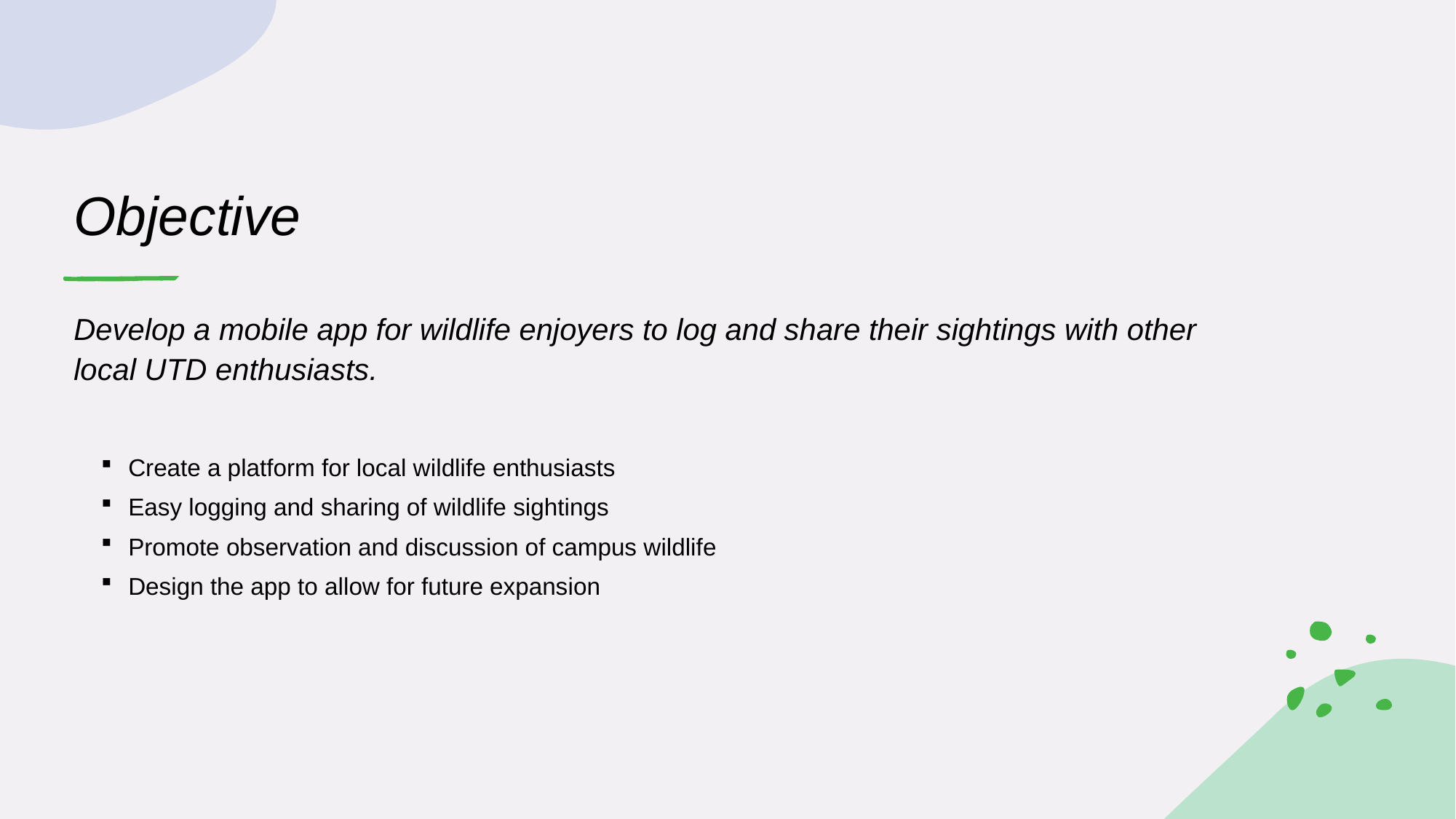

# Objective
Develop a mobile app for wildlife enjoyers to log and share their sightings with other local UTD enthusiasts.

Create a platform for local wildlife enthusiasts
Easy logging and sharing of wildlife sightings
Promote observation and discussion of campus wildlife
Design the app to allow for future expansion